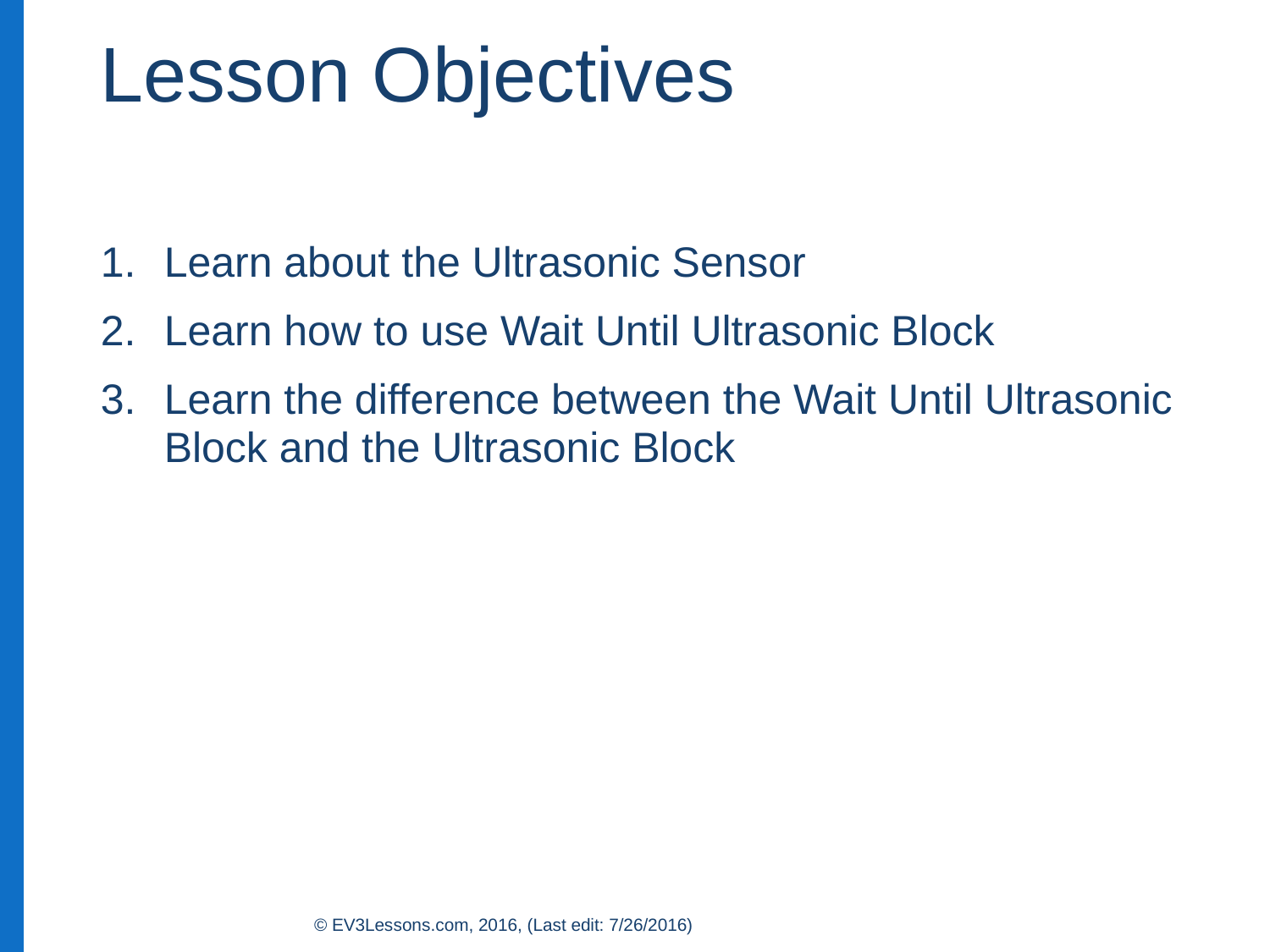

# Lesson Objectives
Learn about the Ultrasonic Sensor
Learn how to use Wait Until Ultrasonic Block
Learn the difference between the Wait Until Ultrasonic Block and the Ultrasonic Block
© EV3Lessons.com, 2016, (Last edit: 7/26/2016)